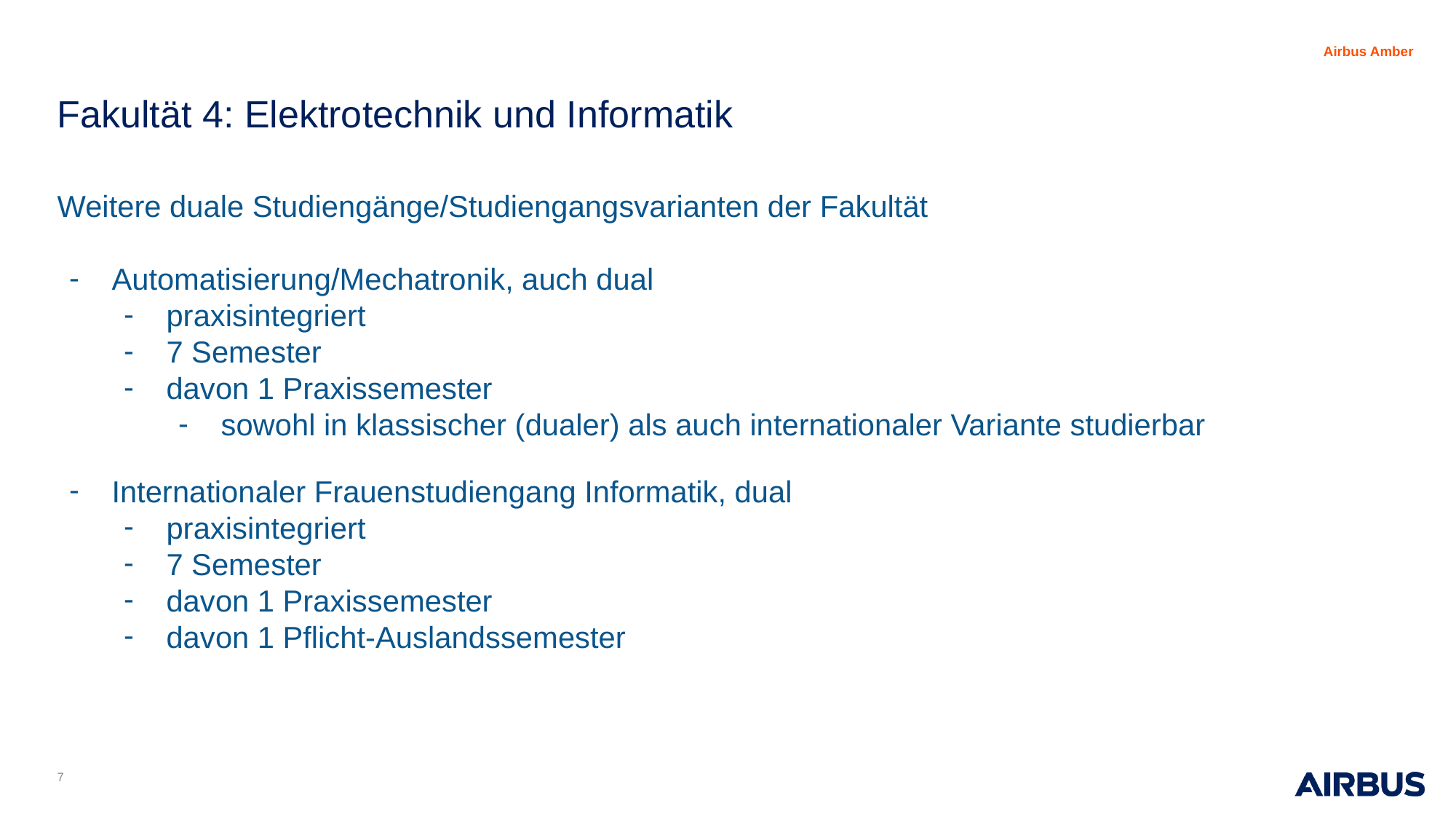

Fakultät 4: Elektrotechnik und Informatik

Weitere duale Studiengänge/Studiengangsvarianten der Fakultät

Automatisierung/Mechatronik, auch dual
praxisintegriert
7 Semester
davon 1 Praxissemester
sowohl in klassischer (dualer) als auch internationaler Variante studierbar

Internationaler Frauenstudiengang Informatik, dual
praxisintegriert
7 Semester
davon 1 Praxissemester
davon 1 Pflicht-Auslandssemester
7